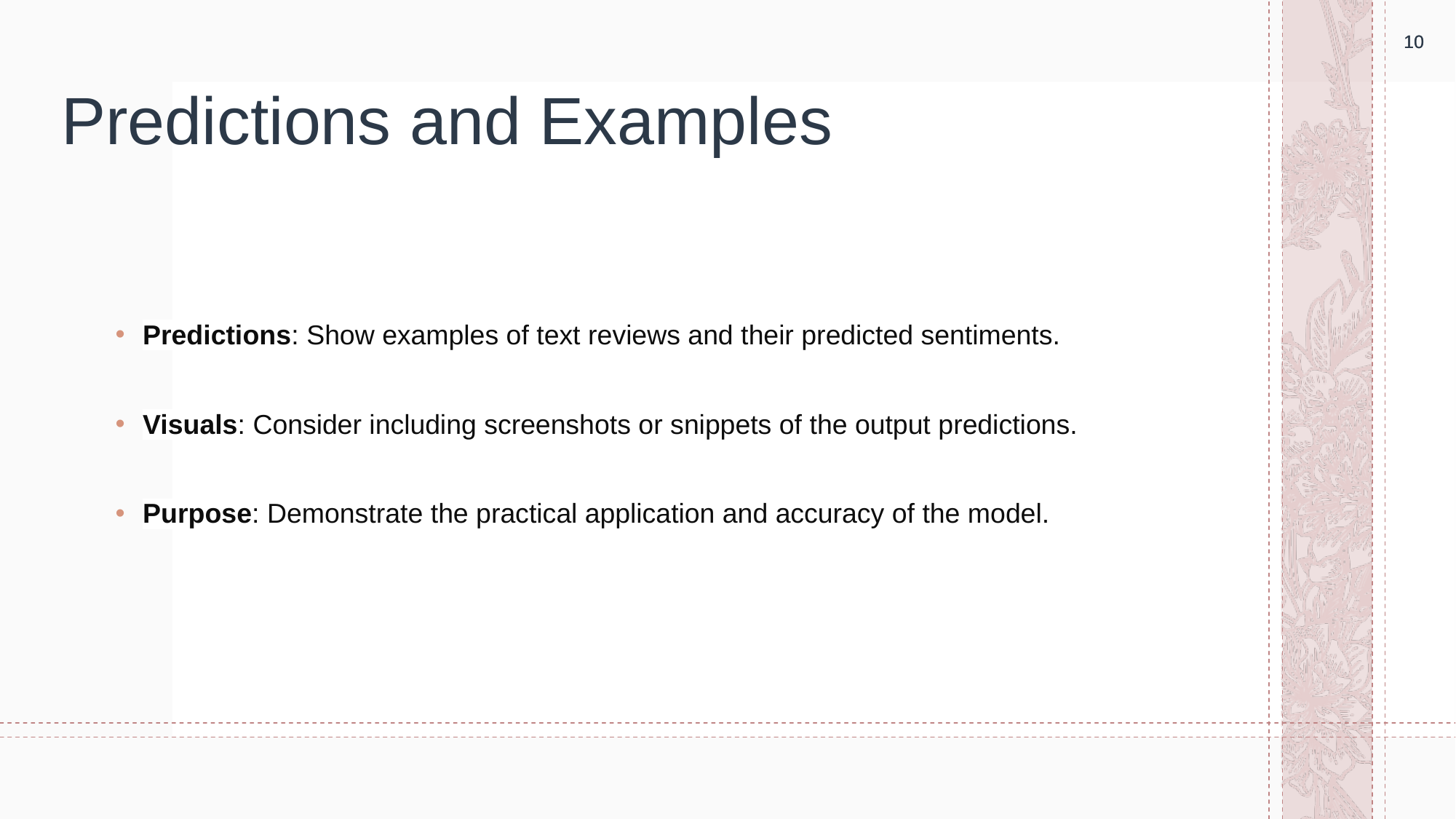

10
10
# Predictions and Examples
Predictions: Show examples of text reviews and their predicted sentiments.
Visuals: Consider including screenshots or snippets of the output predictions.
Purpose: Demonstrate the practical application and accuracy of the model.